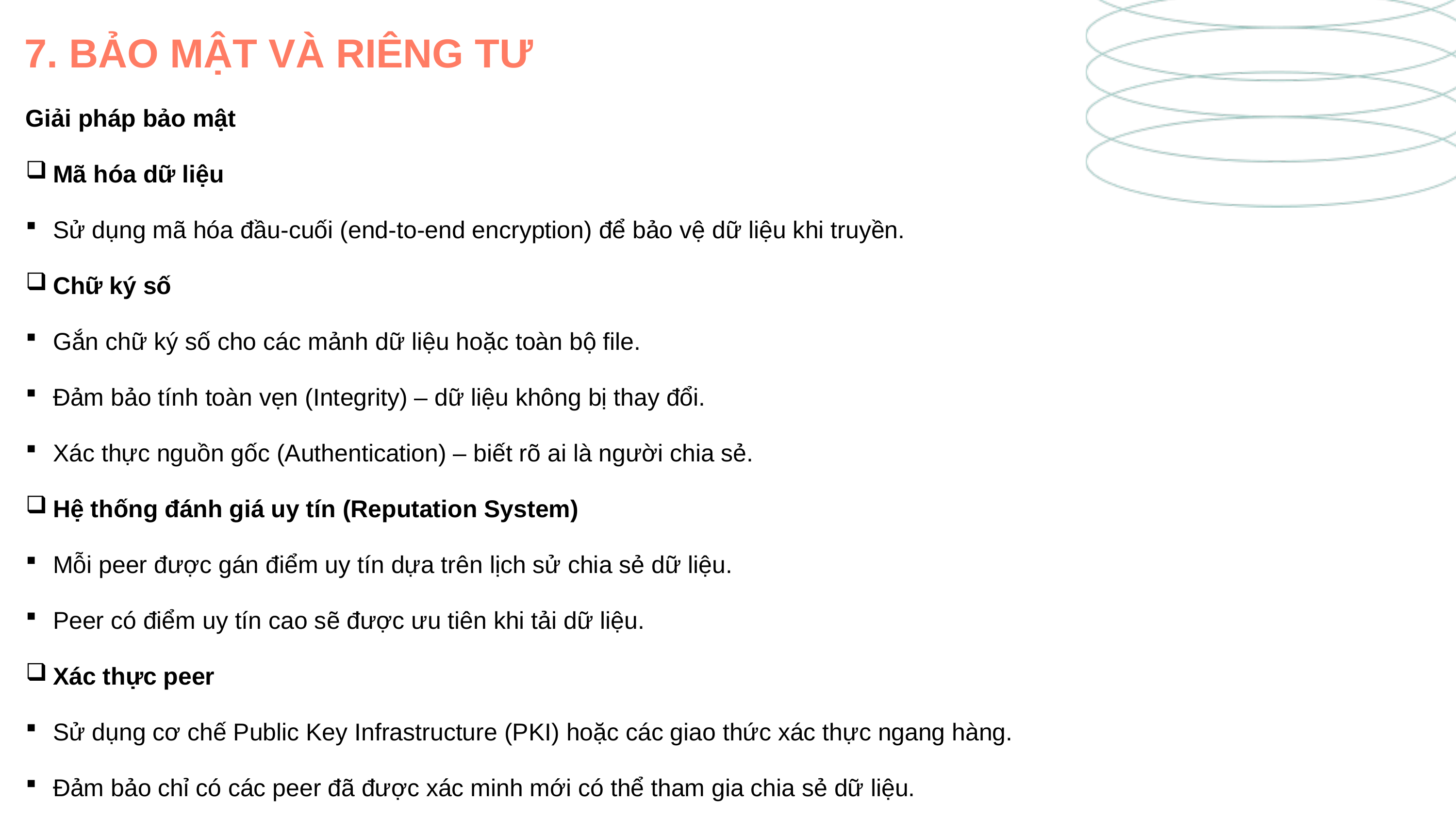

7. BẢO MẬT VÀ RIÊNG TƯ
Giải pháp bảo mật
Mã hóa dữ liệu
Sử dụng mã hóa đầu-cuối (end-to-end encryption) để bảo vệ dữ liệu khi truyền.
Chữ ký số
Gắn chữ ký số cho các mảnh dữ liệu hoặc toàn bộ file.
Đảm bảo tính toàn vẹn (Integrity) – dữ liệu không bị thay đổi.
Xác thực nguồn gốc (Authentication) – biết rõ ai là người chia sẻ.
Hệ thống đánh giá uy tín (Reputation System)
Mỗi peer được gán điểm uy tín dựa trên lịch sử chia sẻ dữ liệu.
Peer có điểm uy tín cao sẽ được ưu tiên khi tải dữ liệu.
Xác thực peer
Sử dụng cơ chế Public Key Infrastructure (PKI) hoặc các giao thức xác thực ngang hàng.
Đảm bảo chỉ có các peer đã được xác minh mới có thể tham gia chia sẻ dữ liệu.